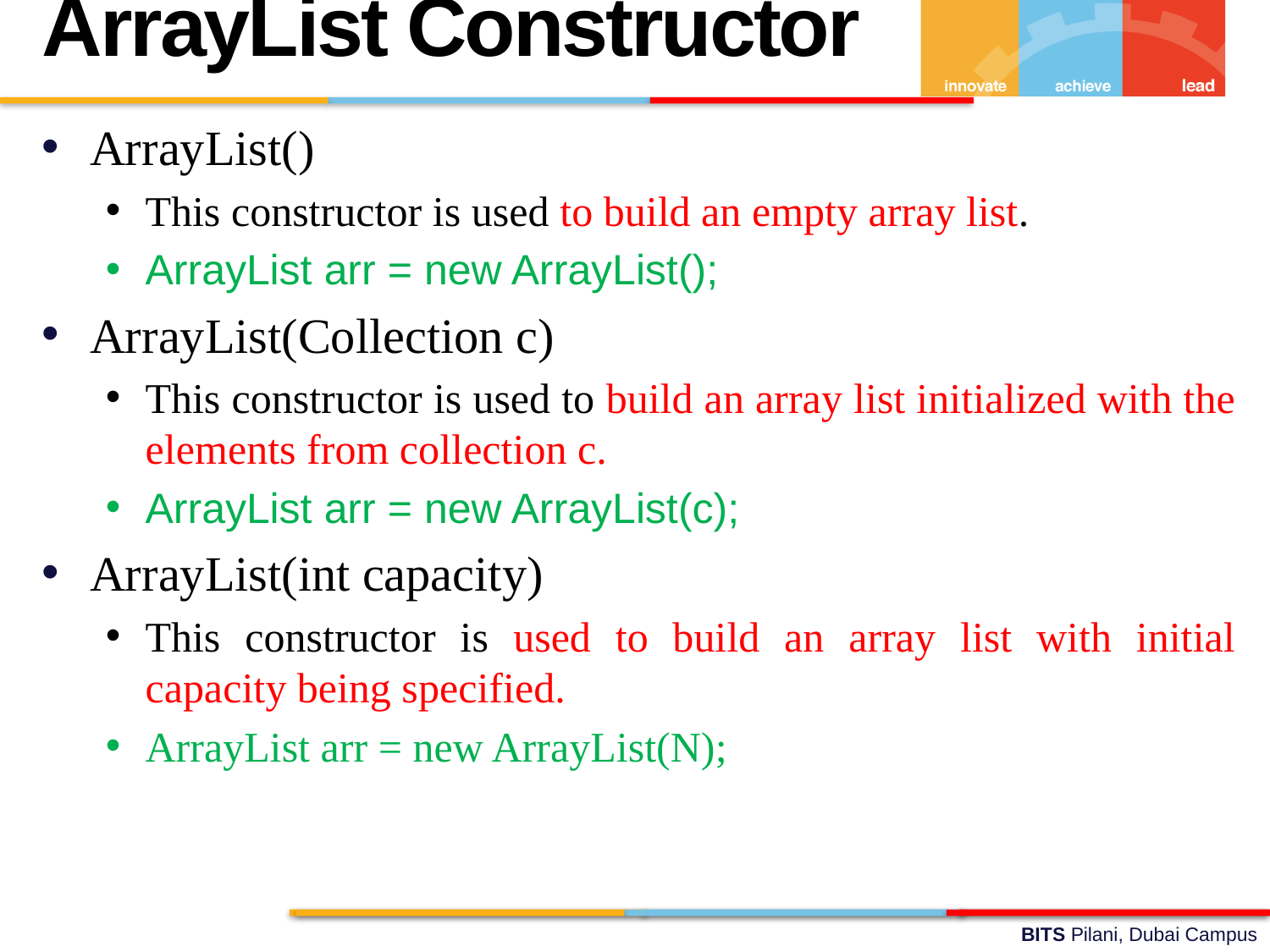

ArrayList Constructor

ArrayList()
This constructor is used to build an empty array list.
ArrayList arr = new ArrayList();
ArrayList(Collection c)
This constructor is used to build an array list initialized with the elements from collection c.
ArrayList arr = new ArrayList(c);
ArrayList(int capacity)
This constructor is used to build an array list with initial capacity being specified.
ArrayList arr = new ArrayList(N);